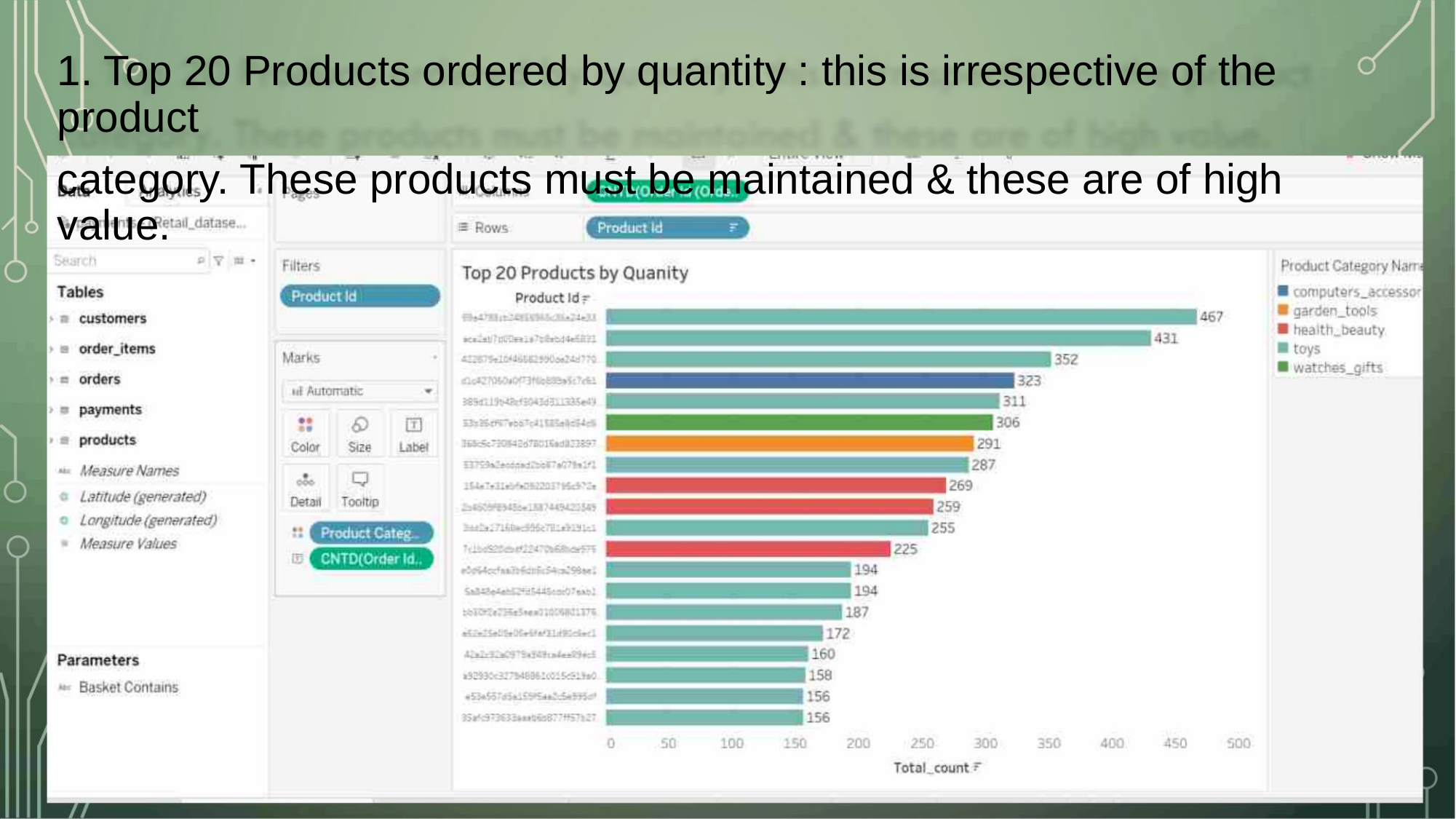

1. Top 20 Products ordered by quantity : this is irrespective of the product
category. These products must be maintained & these are of high value.